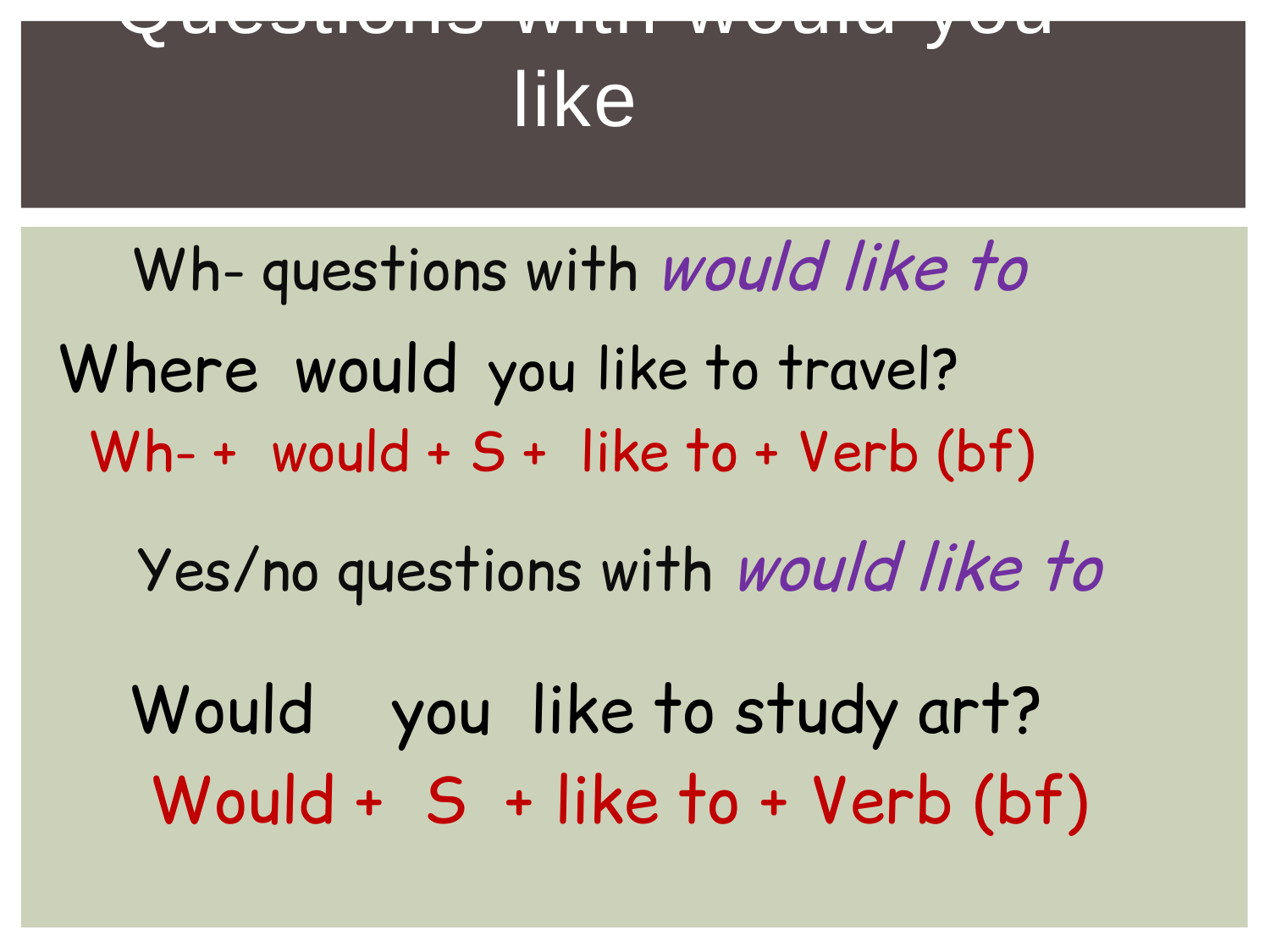

Questions with would you like
Wh- questions with would like to
Where
would
like to travel?
you
  Wh- +  would + S +  like to + Verb (bf)
Yes/no questions with would like to
Would
you
like to study art?
Would +  S  + like to + Verb (bf)